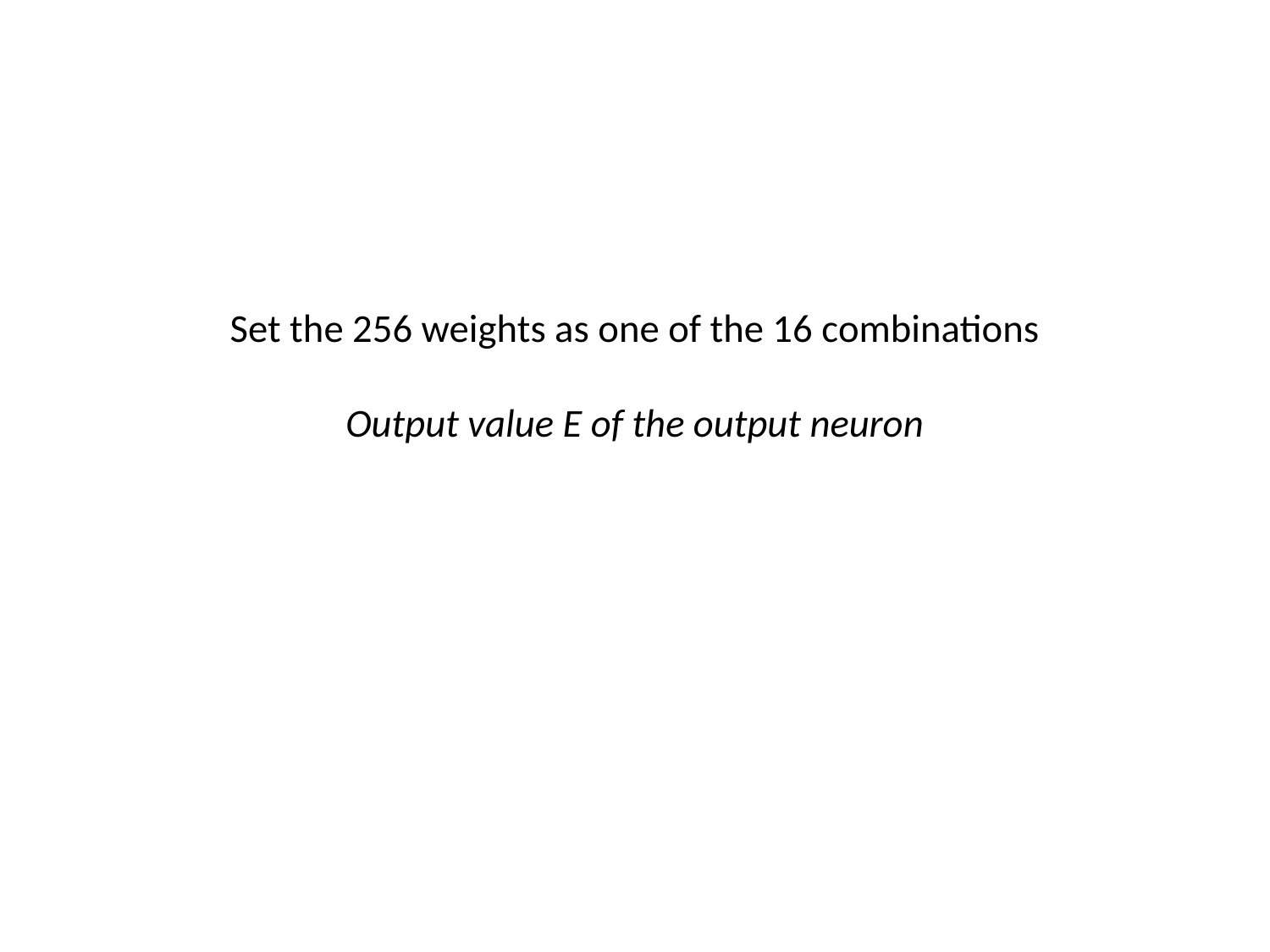

# Set the 256 weights as one of the 16 combinations Output value E of the output neuron